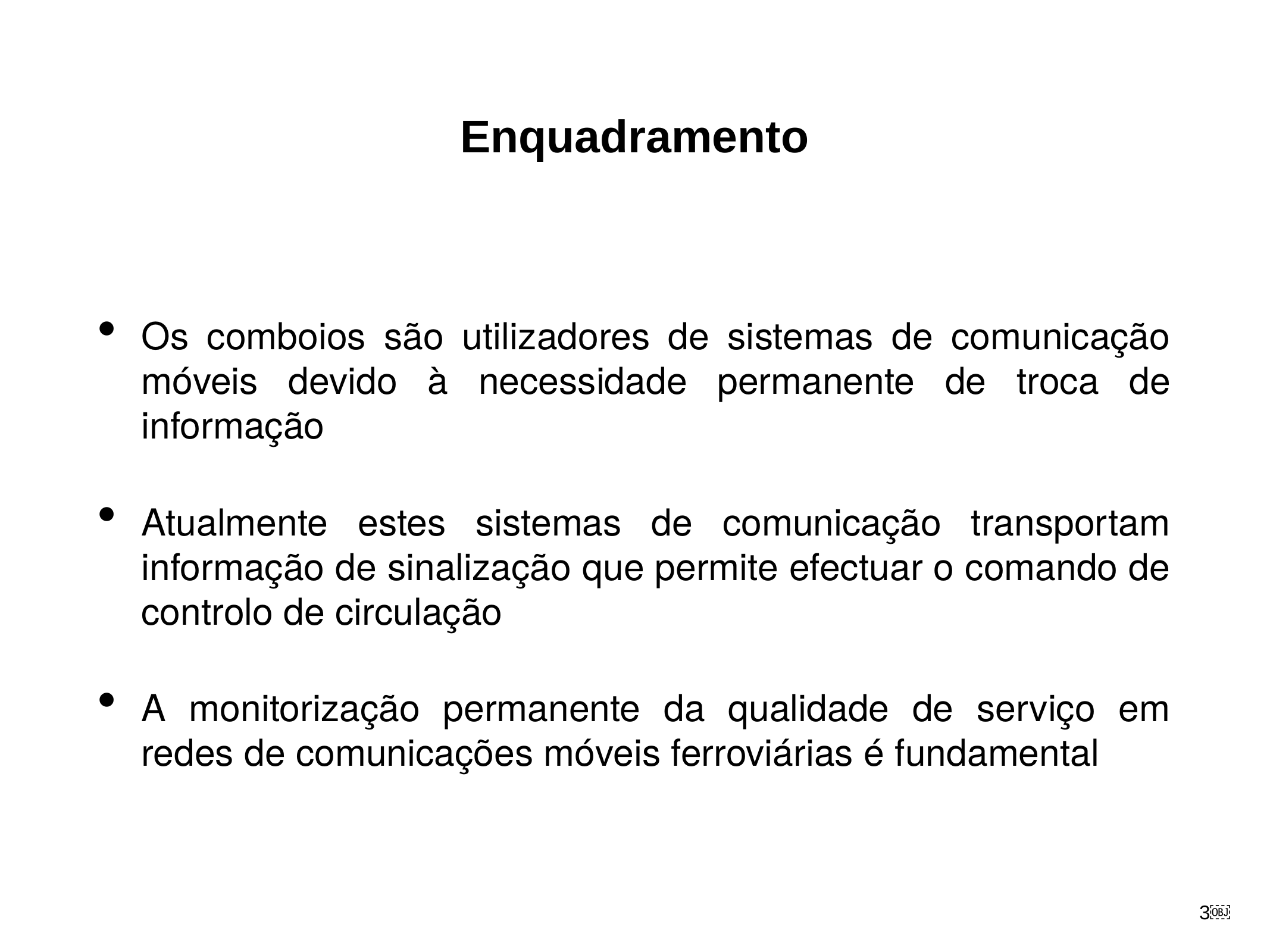

# Enquadramento
Os comboios são utilizadores de sistemas de comunicação móveis devido à necessidade permanente de troca de informação
Atualmente estes sistemas de comunicação transportam informação de sinalização que permite efectuar o comando de controlo de circulação
A monitorização permanente da qualidade de serviço em redes de comunicações móveis ferroviárias é fundamental
3￼